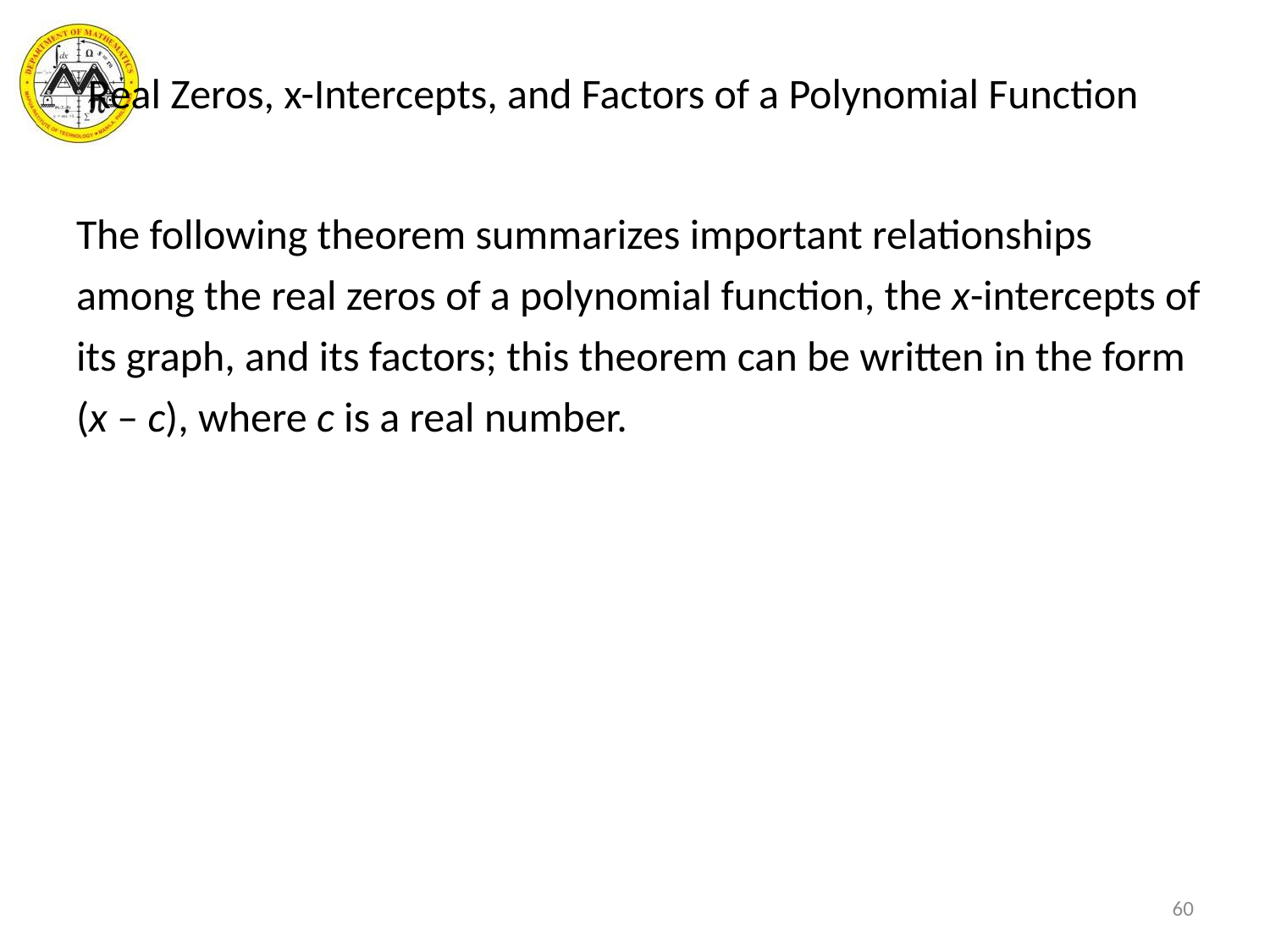

# Real Zeros, x-Intercepts, and Factors of a Polynomial Function
The following theorem summarizes important relationships among the real zeros of a polynomial function, the x-intercepts of its graph, and its factors; this theorem can be written in the form (x – c), where c is a real number.
60